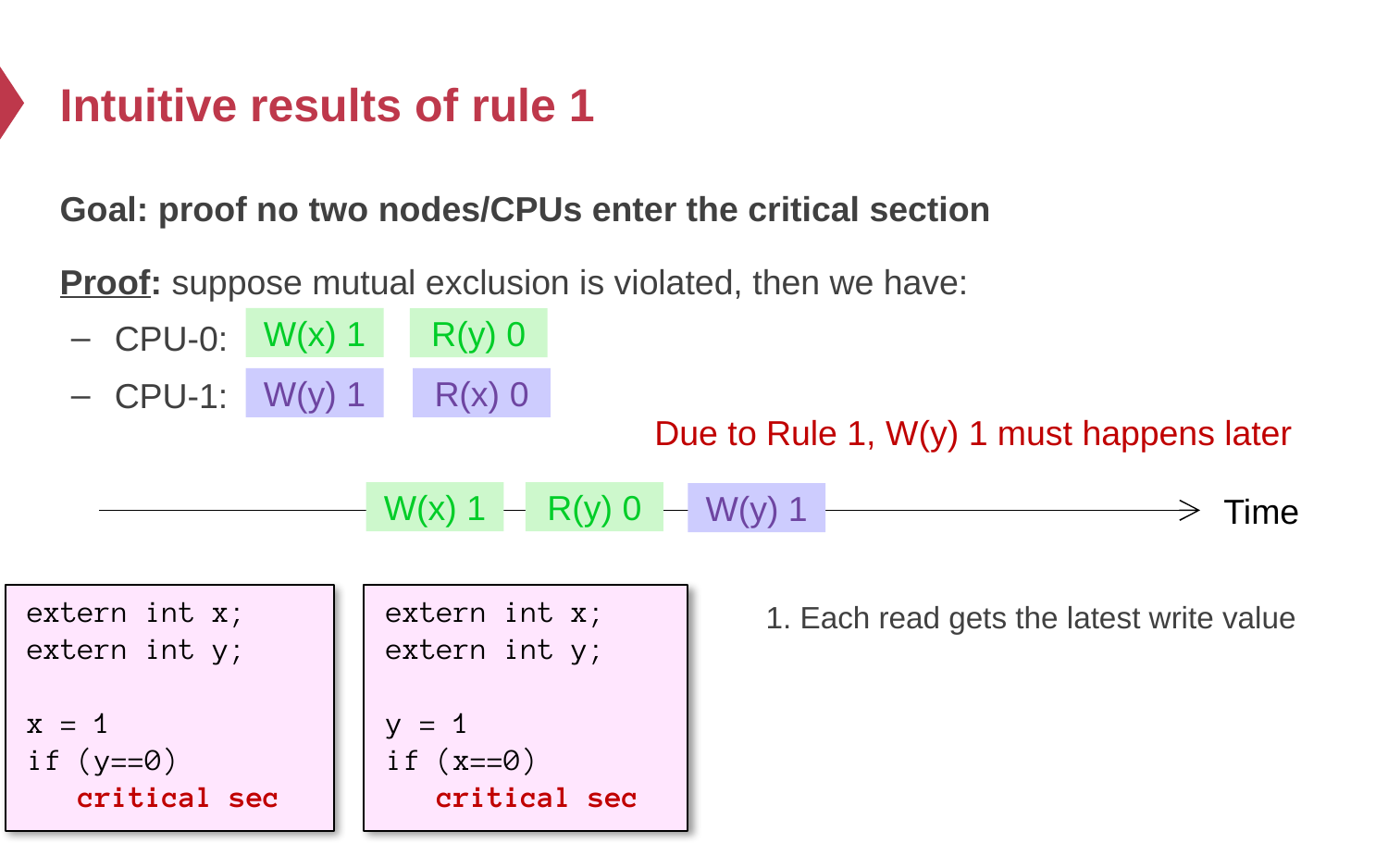

# Intuitive results of rule 1
Goal: proof no two nodes/CPUs enter the critical section
Proof: suppose mutual exclusion is violated, then we have:
CPU-0:
CPU-1:
W(x) 1
R(y) 0
W(y) 1
R(x) 0
Due to Rule 1, W(y) 1 must happens later
W(x) 1
R(y) 0
Time
W(y) 1
1. Each read gets the latest write value

extern int x;
extern int y;

x = 1
if (y==0)
   critical sec

extern int x;
extern int y;

y = 1
if (x==0)
   critical sec

59